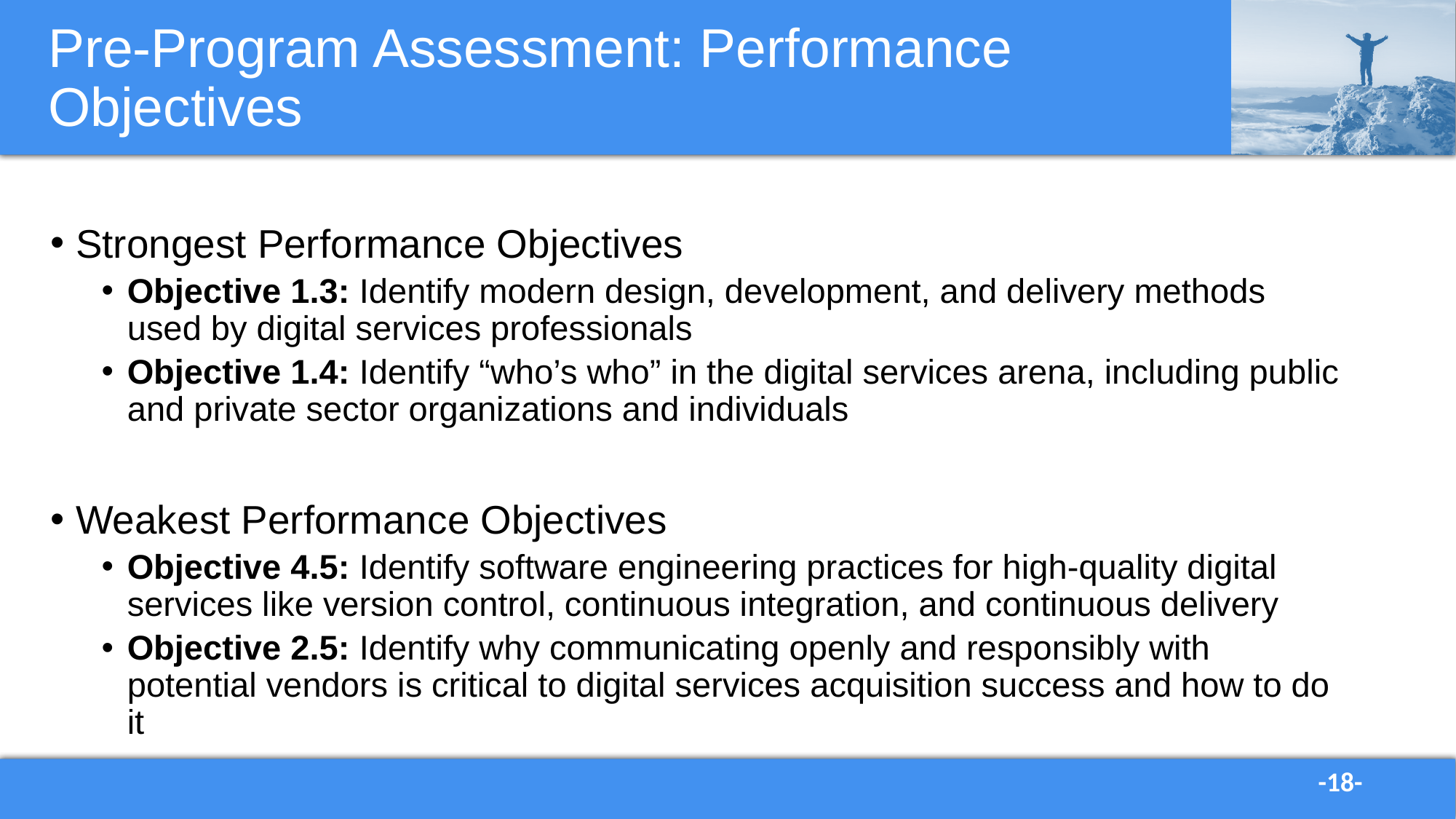

# Pre-Program Assessment: Performance Objectives
Strongest Performance Objectives
Objective 1.3: Identify modern design, development, and delivery methods used by digital services professionals
Objective 1.4: Identify “who’s who” in the digital services arena, including public and private sector organizations and individuals

Weakest Performance Objectives
Objective 4.5: Identify software engineering practices for high-quality digital services like version control, continuous integration, and continuous delivery
Objective 2.5: Identify why communicating openly and responsibly with potential vendors is critical to digital services acquisition success and how to do it